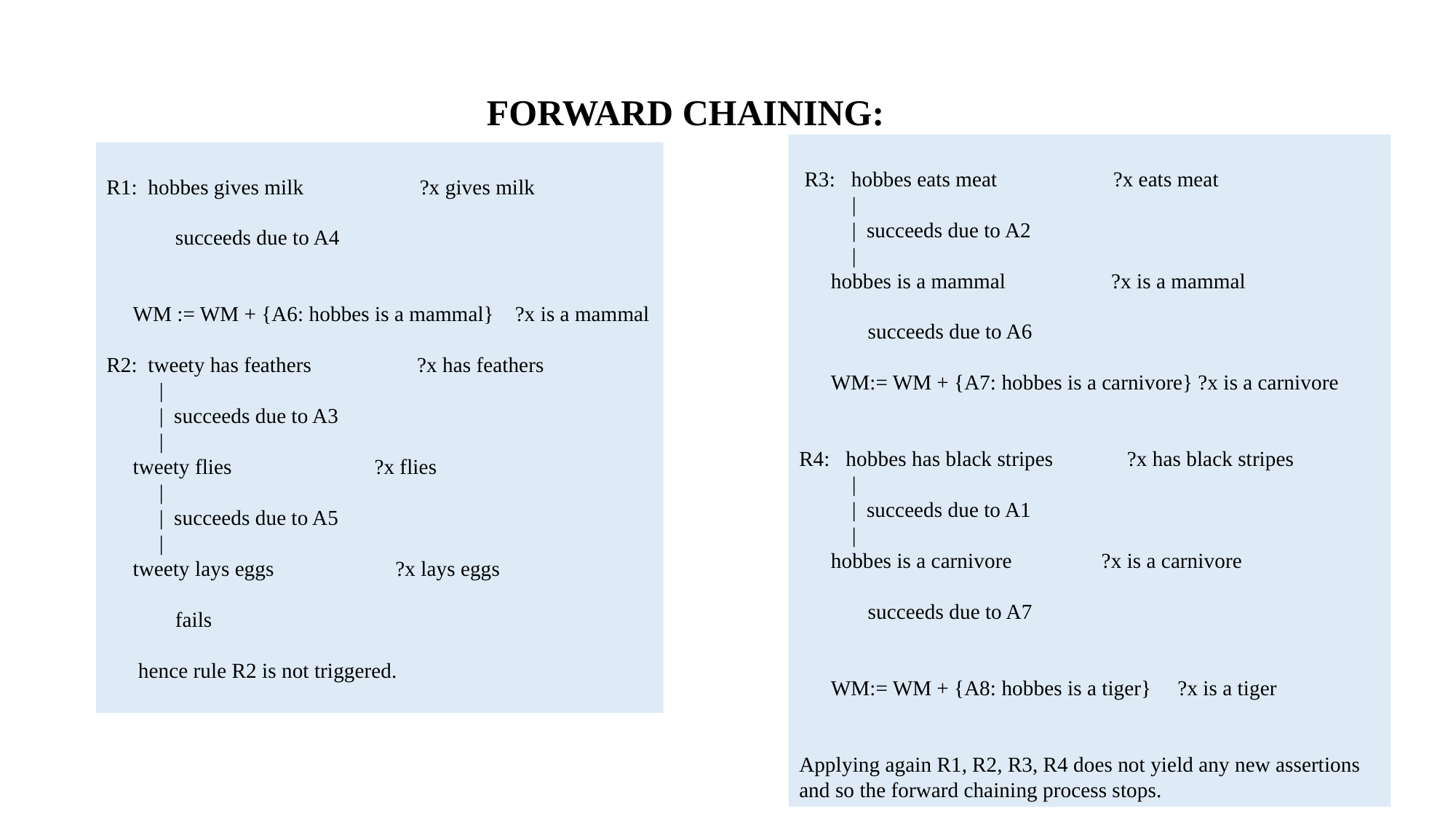

FORWARD CHAINING:

 R3:   hobbes eats meat                      ?x eats meat
          |
          |  succeeds due to A2
          |
      hobbes is a mammal                    ?x is a mammal

             succeeds due to A6

      WM:= WM + {A7: hobbes is a carnivore} ?x is a carnivore

R4:   hobbes has black stripes              ?x has black stripes
          |
          |  succeeds due to A1
          |
      hobbes is a carnivore                 ?x is a carnivore

             succeeds due to A7

      WM:= WM + {A8: hobbes is a tiger}     ?x is a tiger

Applying again R1, R2, R3, R4 does not yield any new assertions
and so the forward chaining process stops.

R1:  hobbes gives milk                      ?x gives milk

             succeeds due to A4

     WM := WM + {A6: hobbes is a mammal}    ?x is a mammal

R2:  tweety has feathers                    ?x has feathers
          |
          |  succeeds due to A3
          |
     tweety flies                           ?x flies
          |
          |  succeeds due to A5
          |
     tweety lays eggs                       ?x lays eggs

             fails

      hence rule R2 is not triggered.